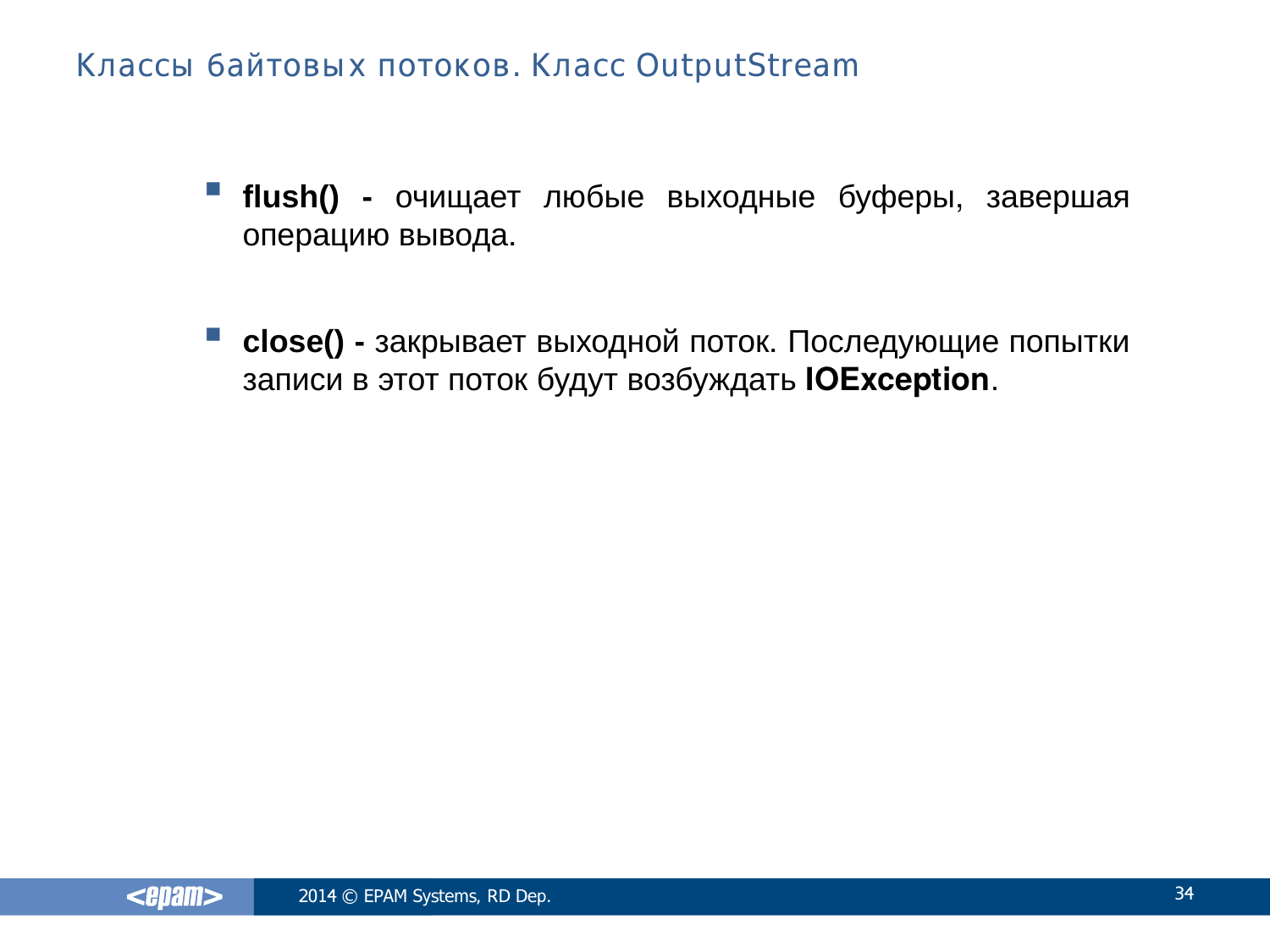

# Классы байтовых потоков. Класс OutputStream
flush() - очищает любые выходные буферы, завершая операцию вывода.

close() - закрывает выходной поток. Последующие попытки записи в этот поток будут возбуждать IOException.

34
2014 © EPAM Systems, RD Dep.